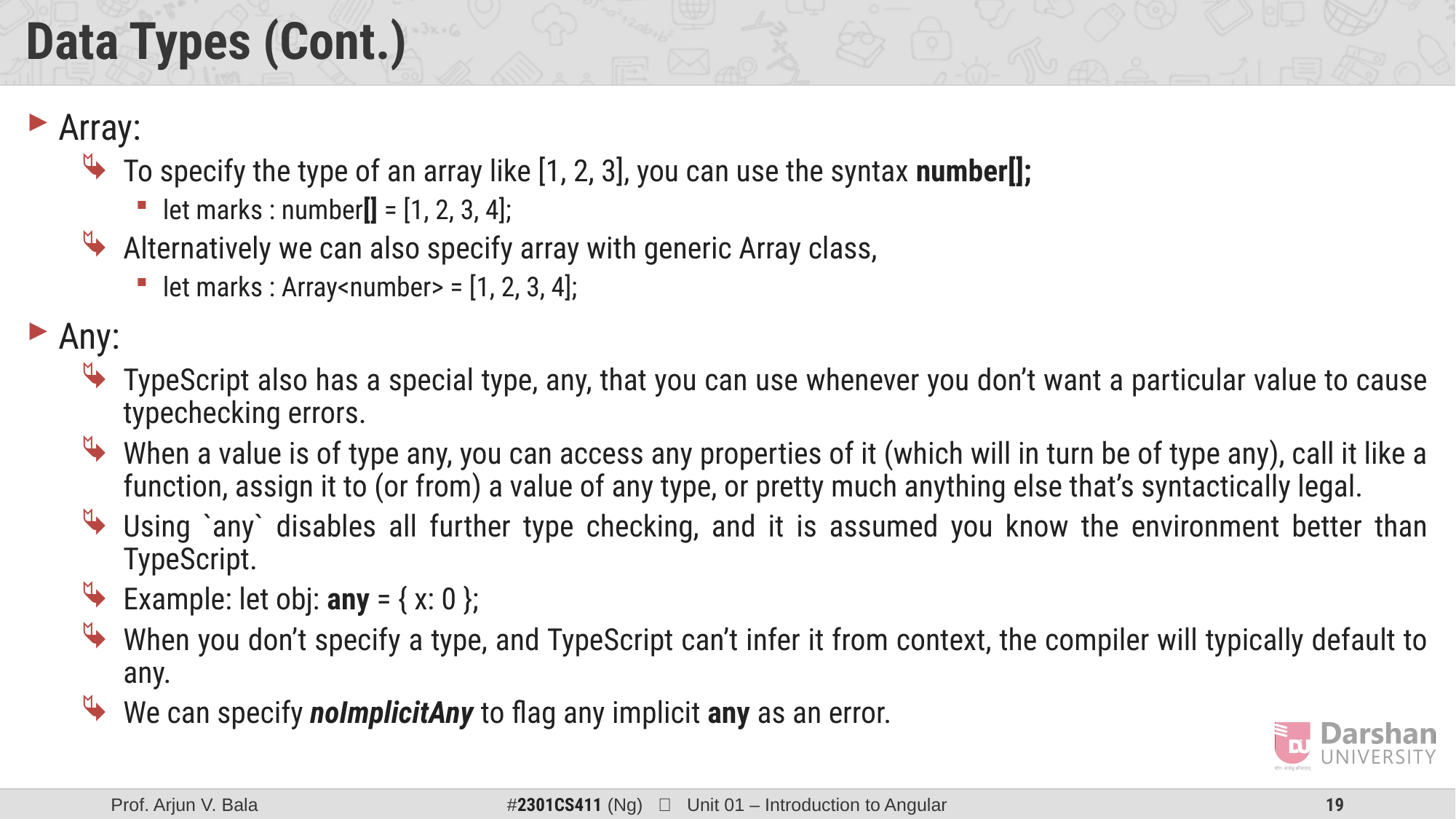

# Data Types (Cont.)
Array:
To specify the type of an array like [1, 2, 3], you can use the syntax number[];
let marks : number[] = [1, 2, 3, 4];
Alternatively we can also specify array with generic Array class,
let marks : Array<number> = [1, 2, 3, 4];
Any:
TypeScript also has a special type, any, that you can use whenever you don’t want a particular value to cause typechecking errors.
When a value is of type any, you can access any properties of it (which will in turn be of type any), call it like a function, assign it to (or from) a value of any type, or pretty much anything else that’s syntactically legal.
Using `any` disables all further type checking, and it is assumed you know the environment better than TypeScript.
Example: let obj: any = { x: 0 };
When you don’t specify a type, and TypeScript can’t infer it from context, the compiler will typically default to any.
We can specify noImplicitAny to flag any implicit any as an error.